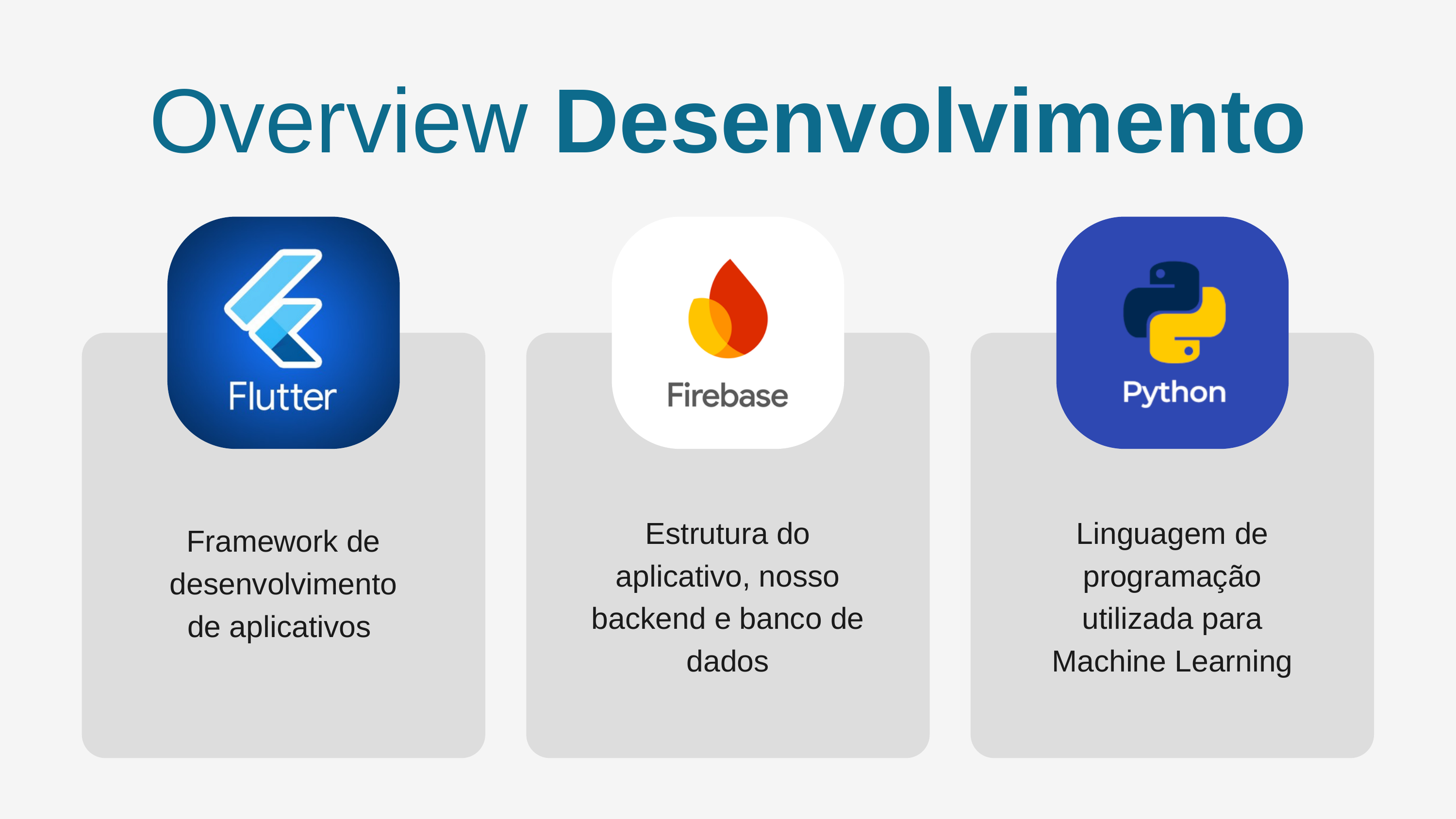

Overview Desenvolvimento

Estrutura do aplicativo, nosso backend e banco de dados
Linguagem de programação utilizada para Machine Learning
Framework de desenvolvimento de aplicativos